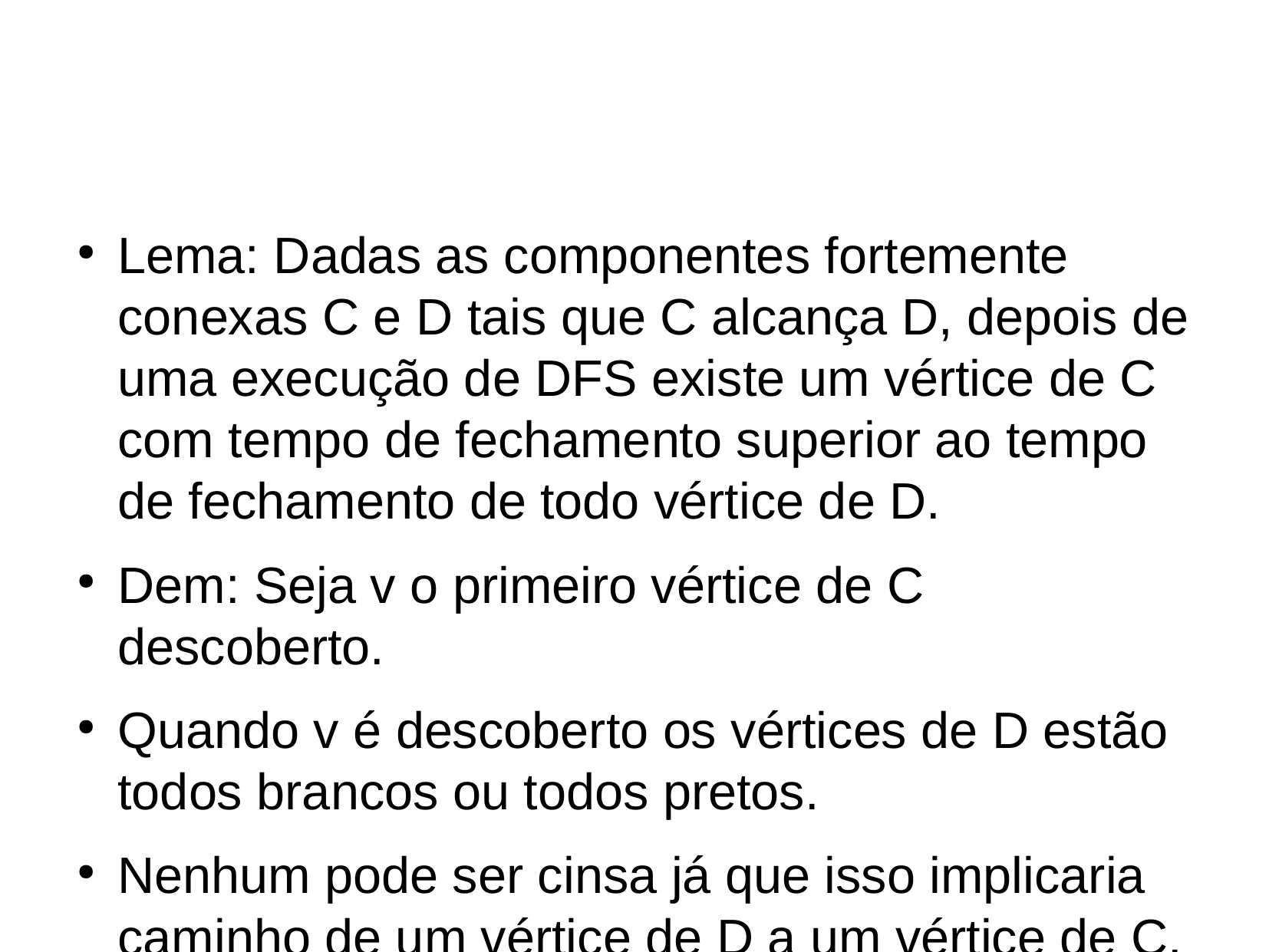

Lema: Dadas as componentes fortemente conexas C e D tais que C alcança D, depois de uma execução de DFS existe um vértice de C com tempo de fechamento superior ao tempo de fechamento de todo vértice de D.
Dem: Seja v o primeiro vértice de C descoberto.
Quando v é descoberto os vértices de D estão todos brancos ou todos pretos.
Nenhum pode ser cinsa já que isso implicaria caminho de um vértice de D a um vértice de C.